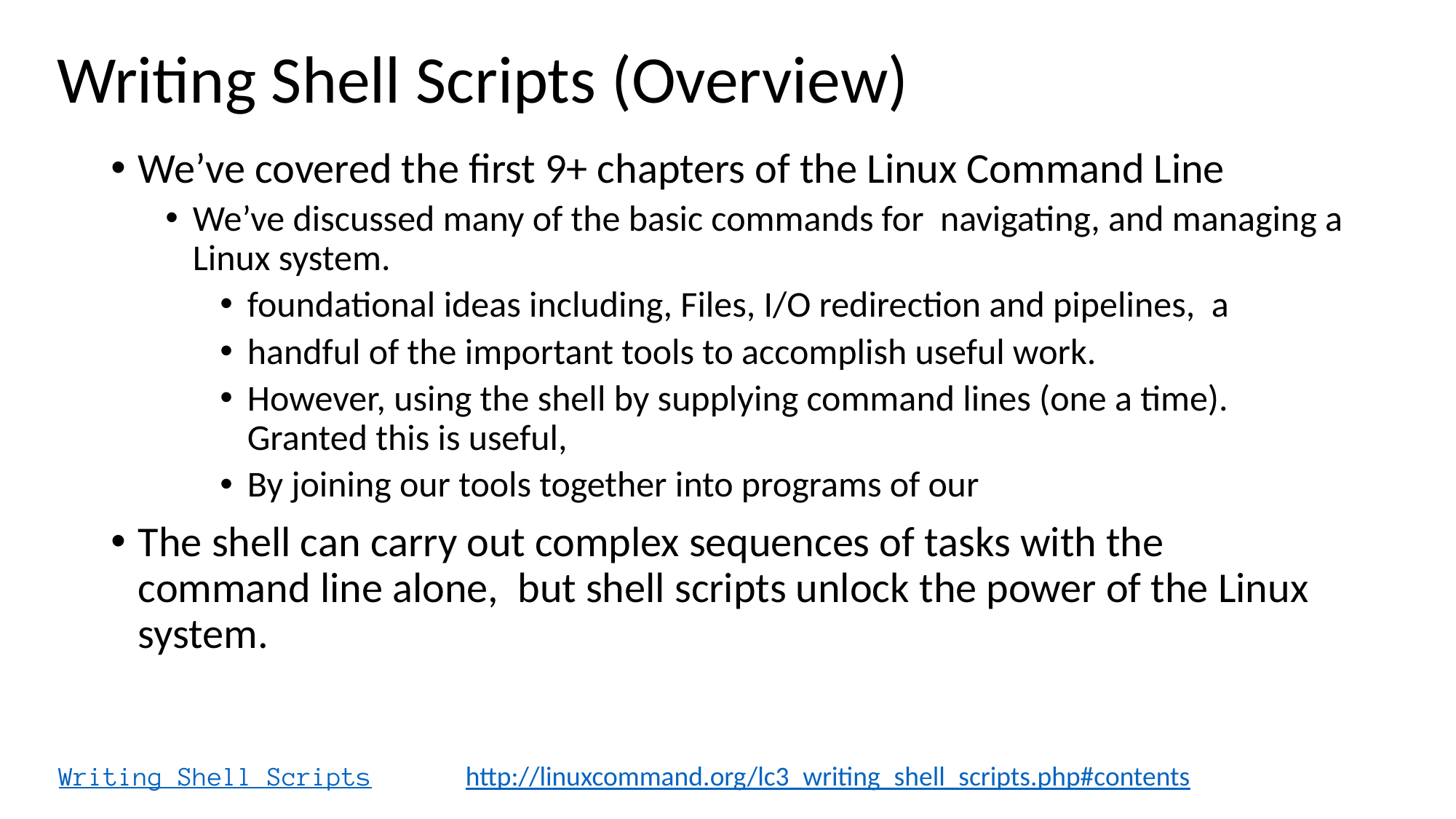

# Writing Shell Scripts (Overview)
We’ve covered the first 9+ chapters of the Linux Command Line
We’ve discussed many of the basic commands for  navigating, and managing a Linux system.
foundational ideas including, Files, I/O redirection and pipelines,  a
handful of the important tools to accomplish useful work.
However, using the shell by supplying command lines (one a time).  Granted this is useful,
By joining our tools together into programs of our
The shell can carry out complex sequences of tasks with the command line alone,  but shell scripts unlock the power of the Linux system.

Writing Shell Scripts
http://linuxcommand.org/lc3_writing_shell_scripts.php#contents